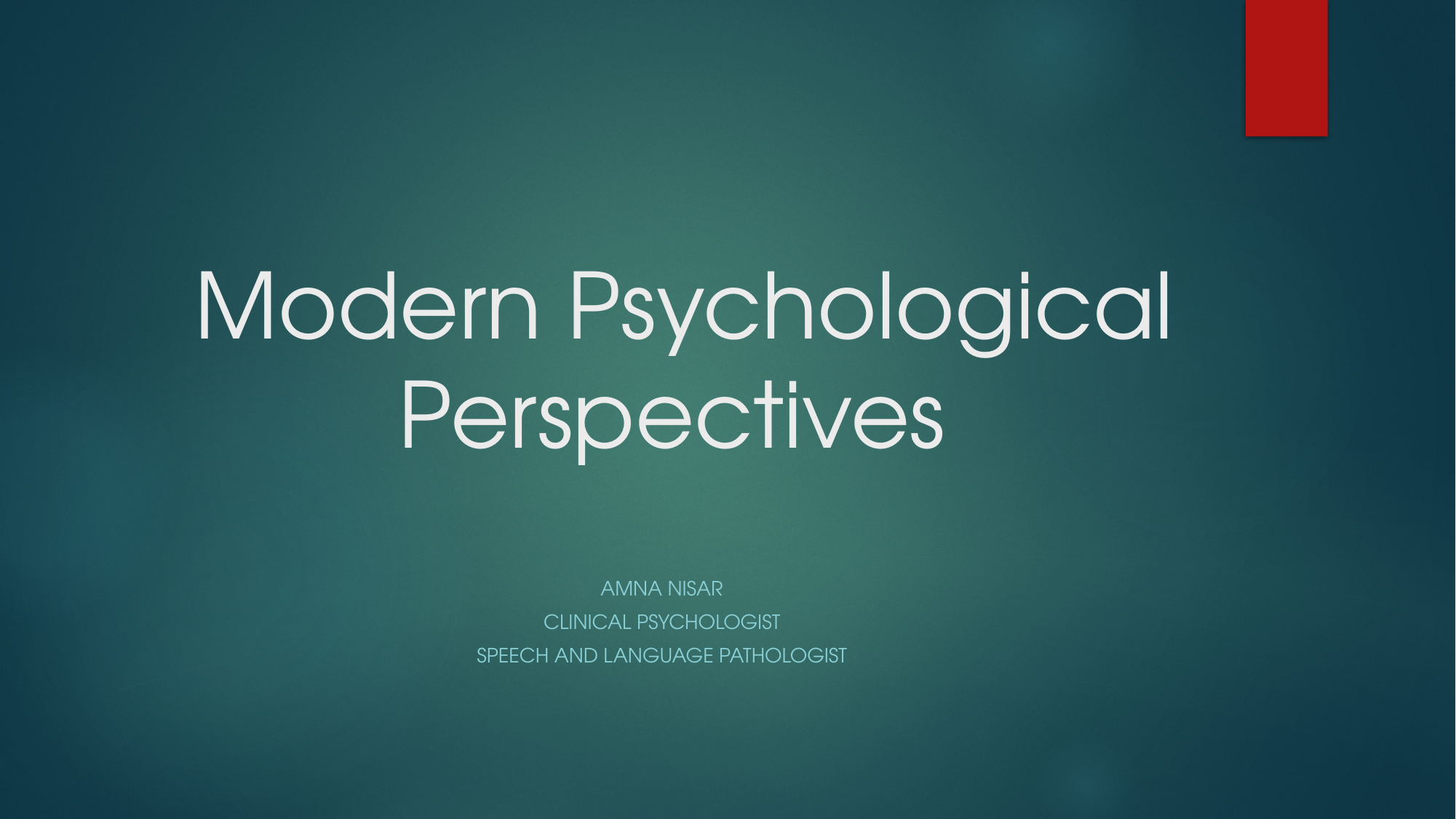

# Modern Psychological Perspectives
Amna Nisar
Clinical Psychologist
Speech and language pathologist